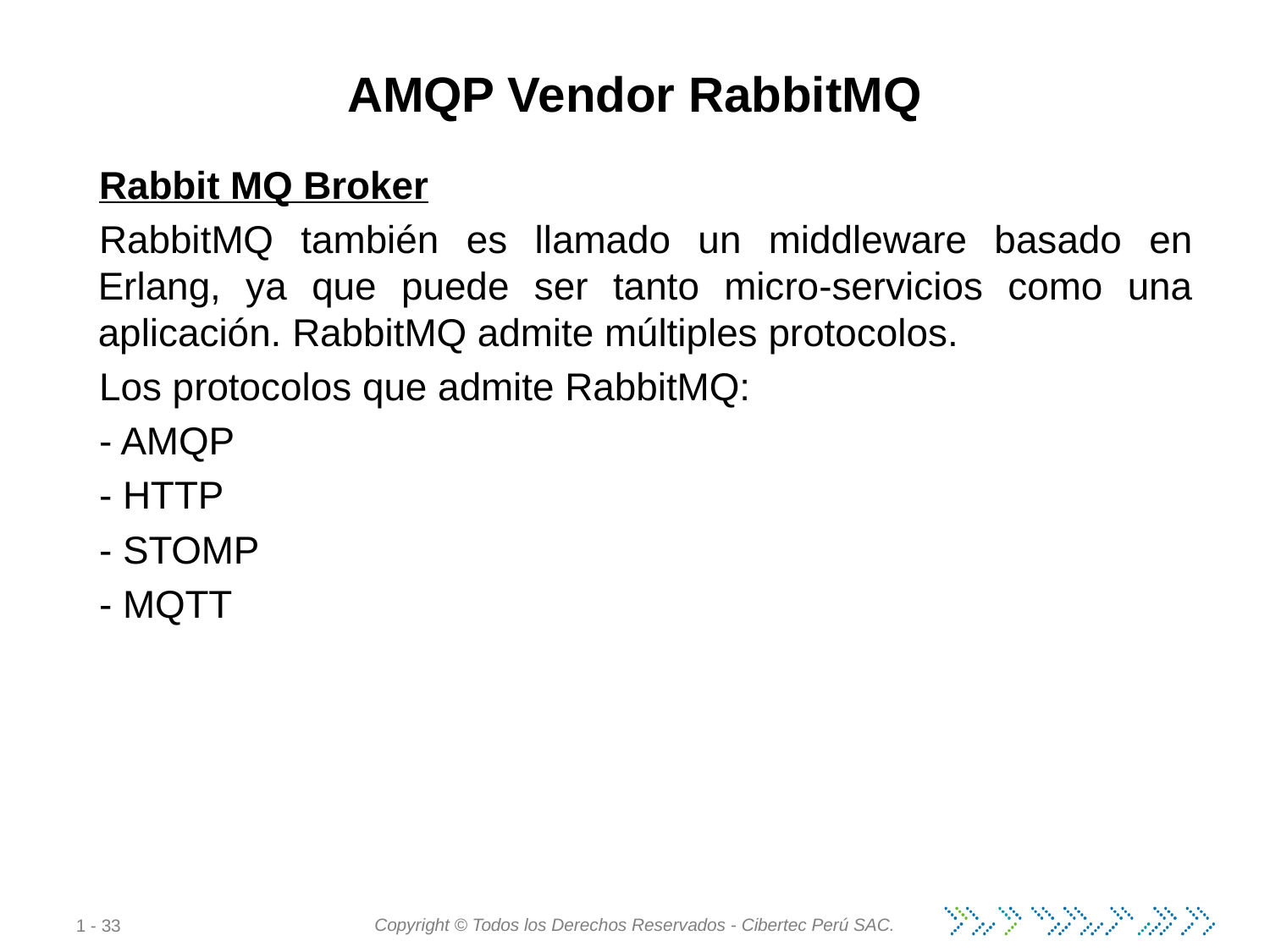

# AMQP Vendor RabbitMQ
Rabbit MQ Broker
RabbitMQ también es llamado un middleware basado en Erlang, ya que puede ser tanto micro-servicios como una aplicación. RabbitMQ admite múltiples protocolos.
Los protocolos que admite RabbitMQ:
- AMQP
- HTTP
- STOMP
- MQTT